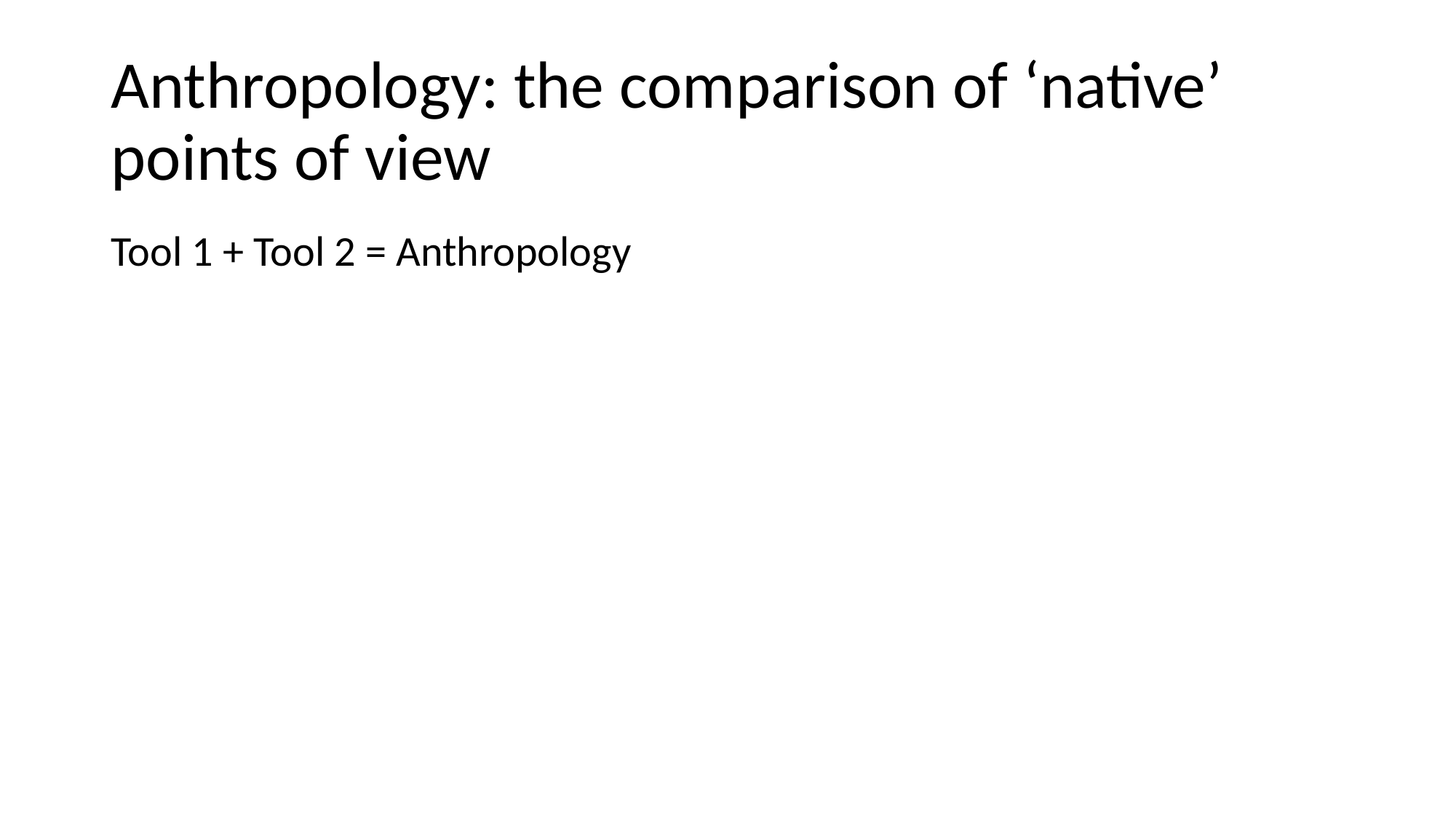

# Anthropology: the comparison of ‘native’ points of view
Tool 1 + Tool 2 = Anthropology